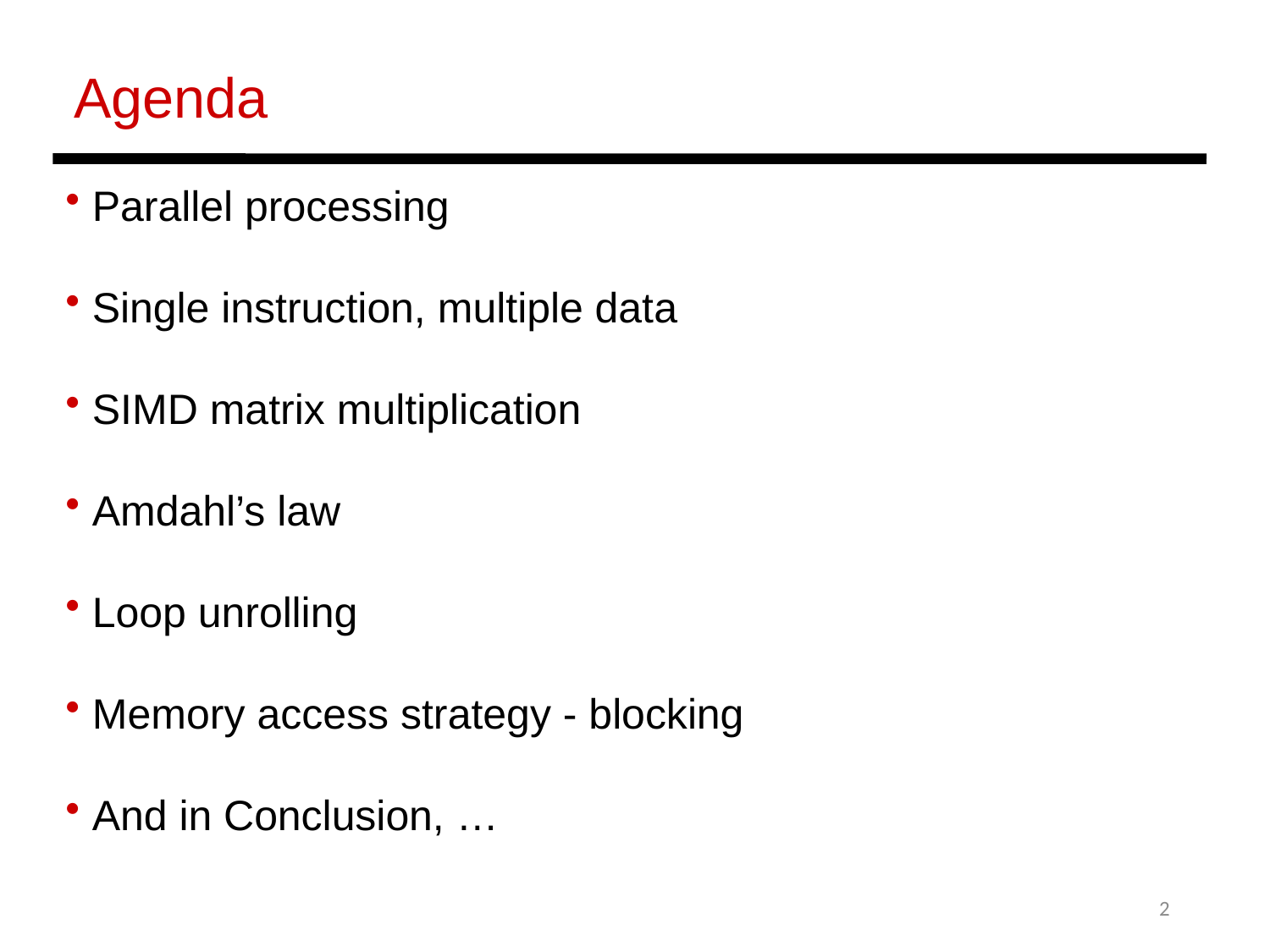

Agenda

 Parallel processing

 Single instruction, multiple data

 SIMD matrix multiplication

 Amdahl’s law

 Loop unrolling

 Memory access strategy - blocking

 And in Conclusion, …
2